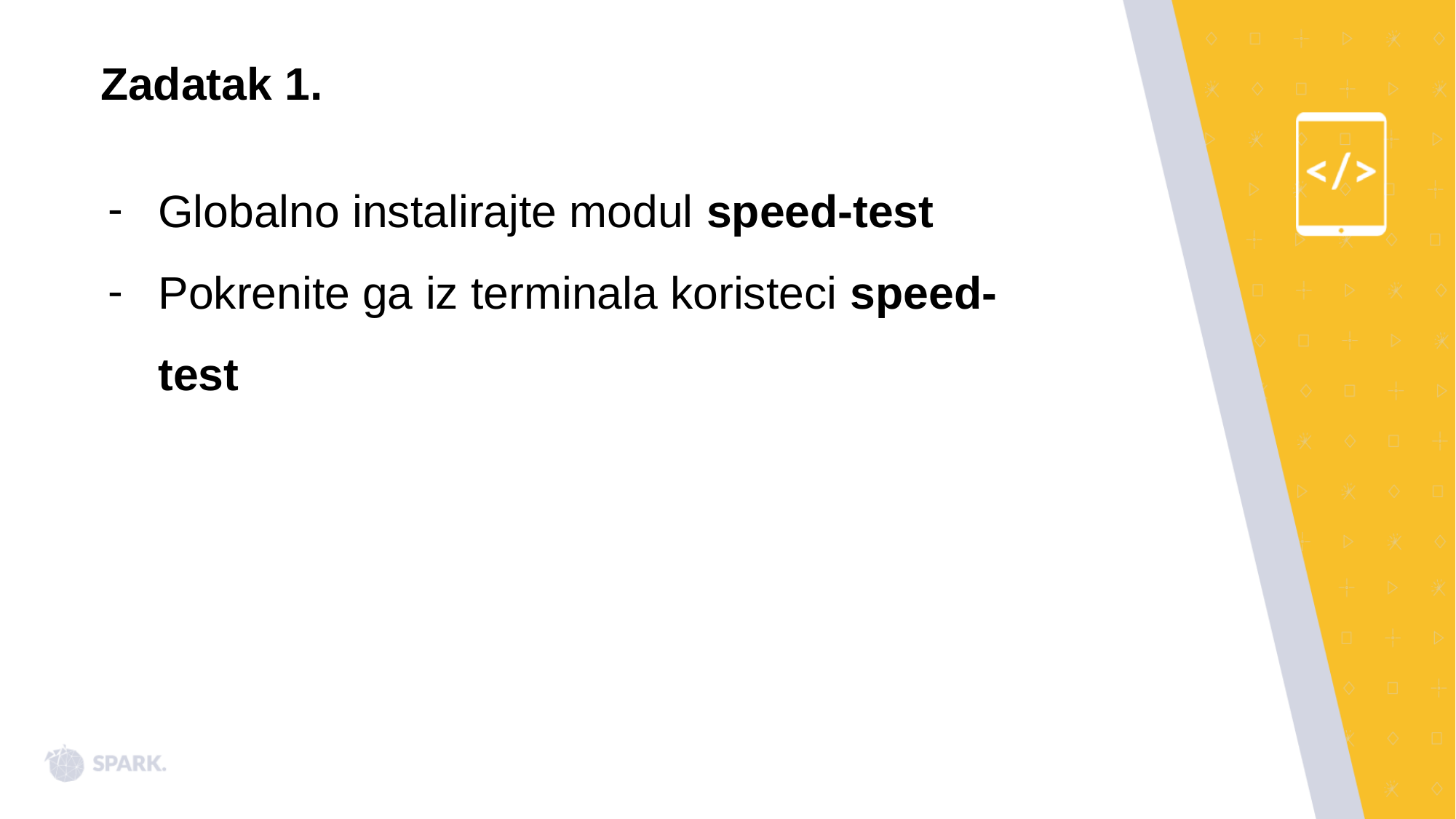

Zadatak 1.
Globalno instalirajte modul speed-test
Pokrenite ga iz terminala koristeci speed-test